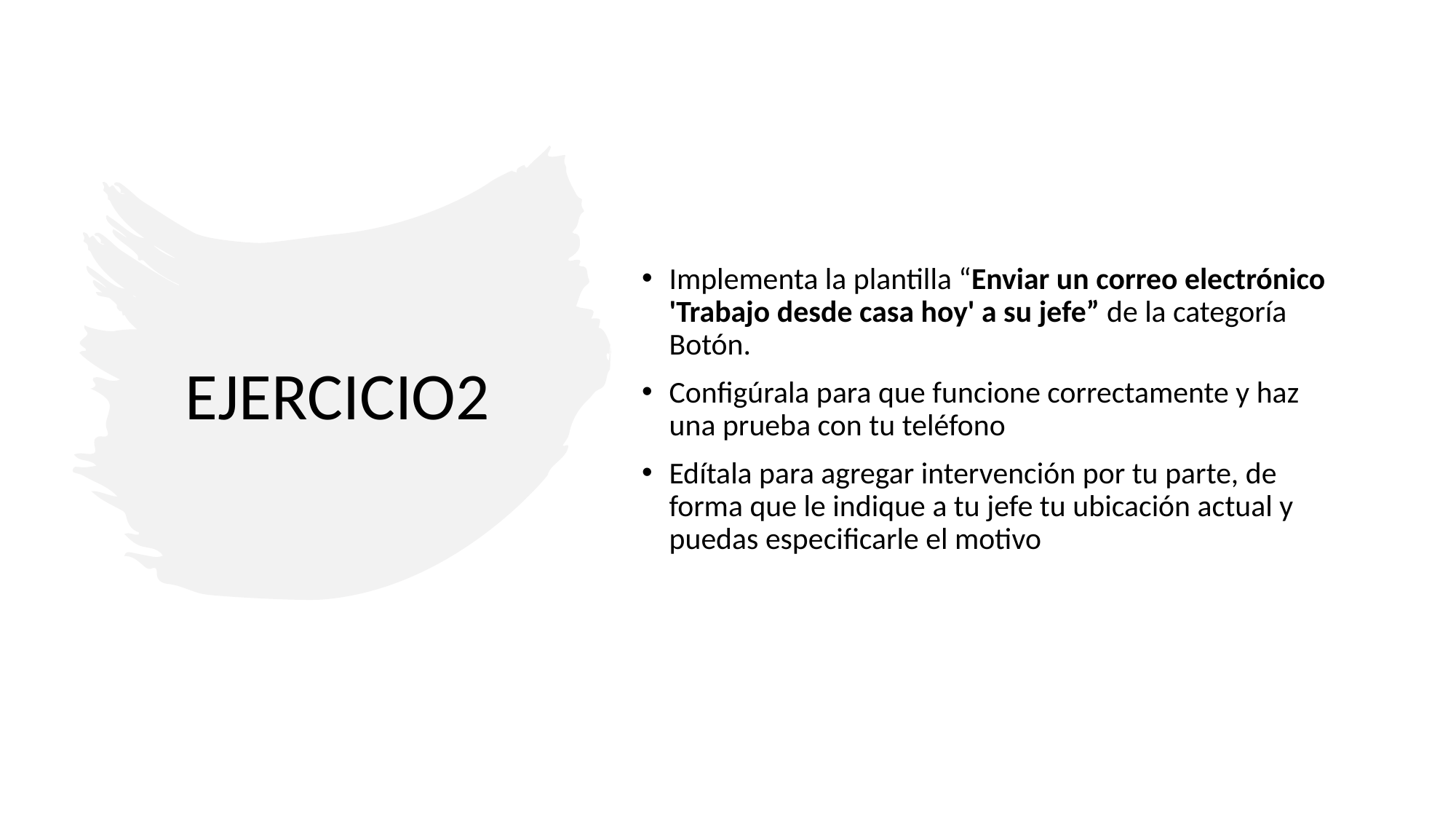

Implementa la plantilla “Enviar un correo electrónico 'Trabajo desde casa hoy' a su jefe” de la categoría Botón.
Configúrala para que funcione correctamente y haz una prueba con tu teléfono
Edítala para agregar intervención por tu parte, de forma que le indique a tu jefe tu ubicación actual y puedas especificarle el motivo

# EJERCICIO2